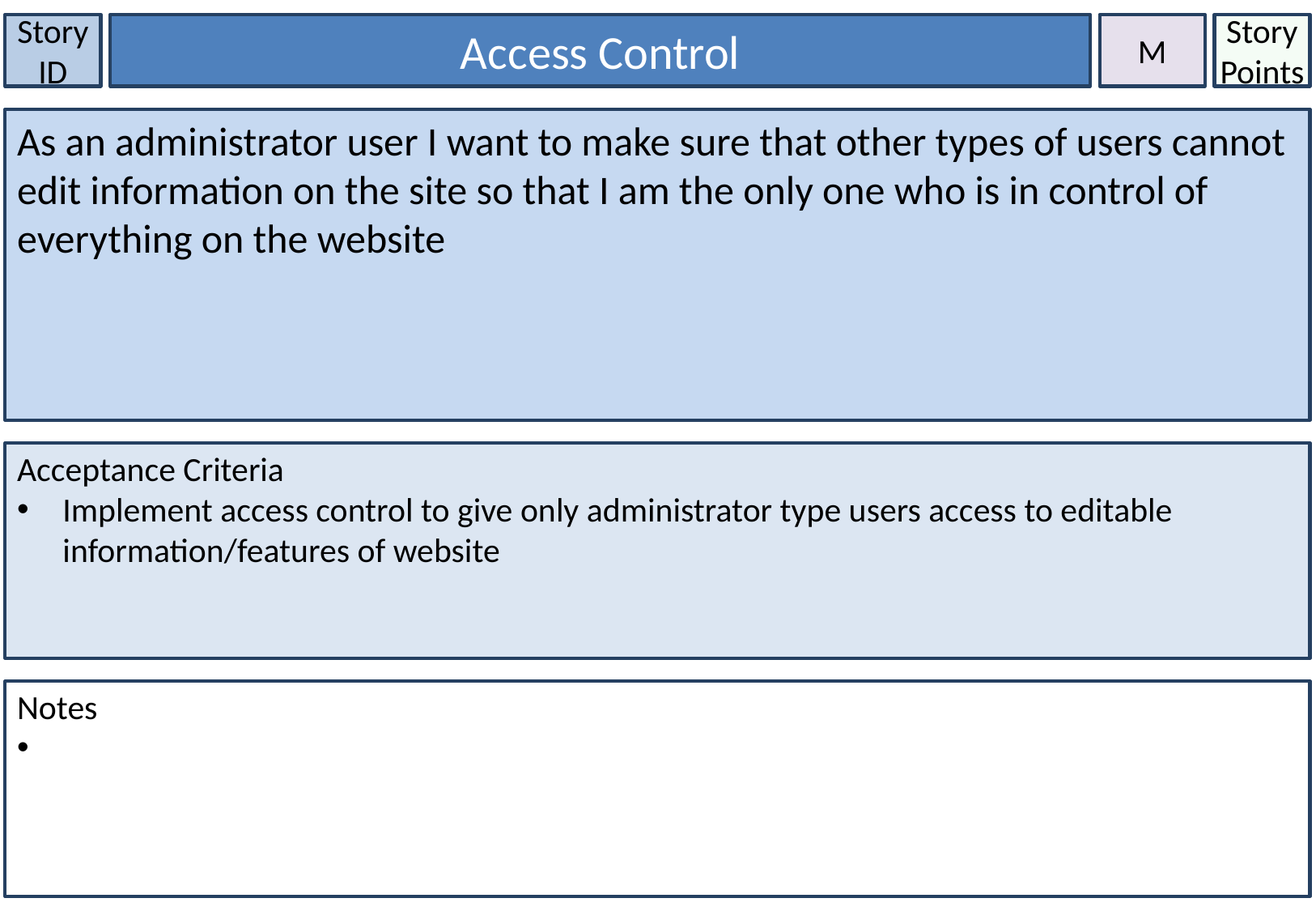

Story ID
Access Control
M
Story Points
As an administrator user I want to make sure that other types of users cannot edit information on the site so that I am the only one who is in control of everything on the website
Acceptance Criteria
Implement access control to give only administrator type users access to editable information/features of website

Notes